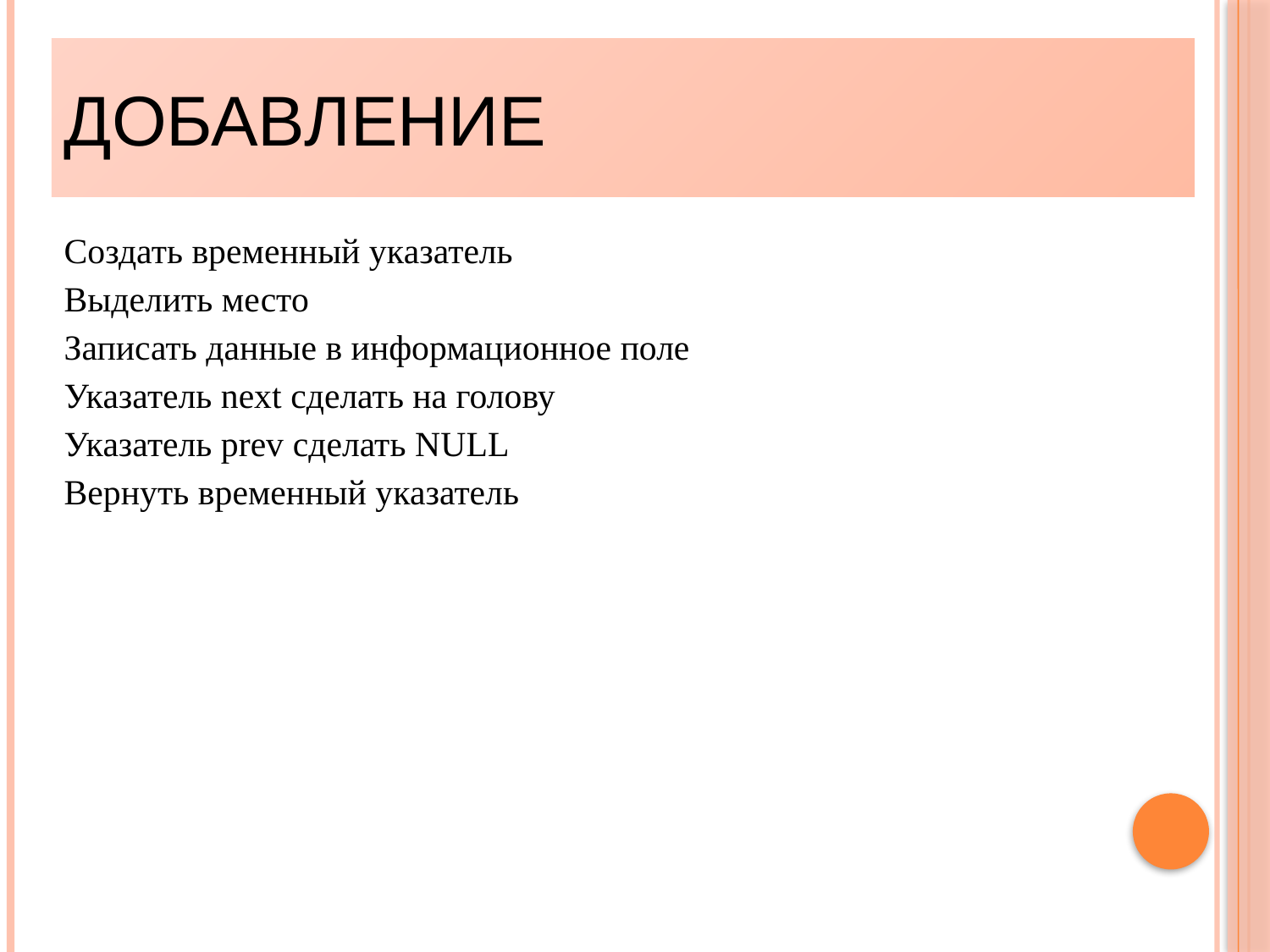

Добавление
Создать временный указатель
Выделить место
Записать данные в информационное поле
Указатель next сделать на голову
Указатель prev сделать NULL
Вернуть временный указатель